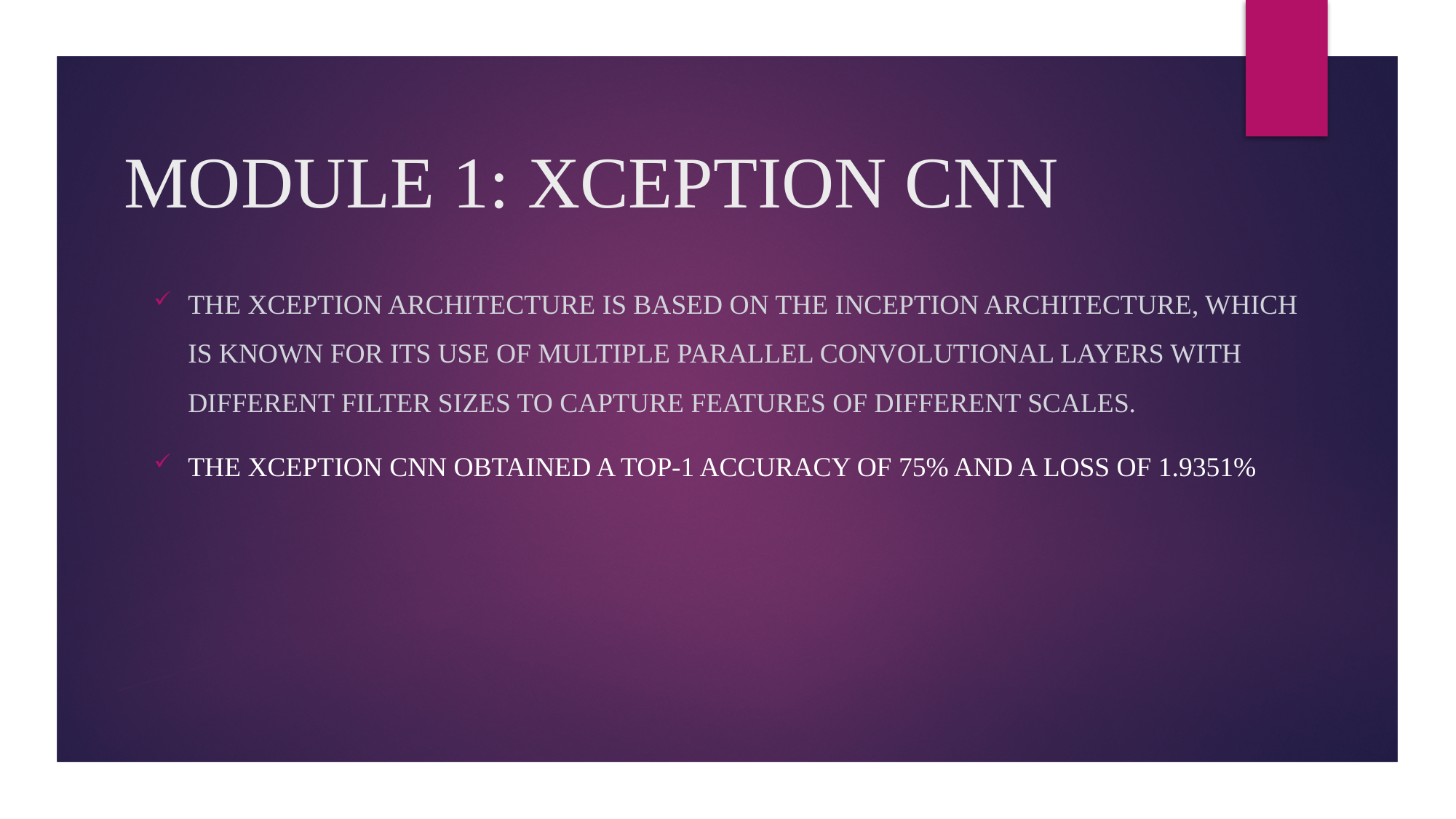

# MODULE 1: XCEPTION CNN
The Xception architecture is based on the Inception architecture, which is known for its use of multiple parallel convolutional layers with different filter sizes to capture features of different scales.
the Xception CNN obtained a top-1 accuracy of 75% and a loss of 1.9351%